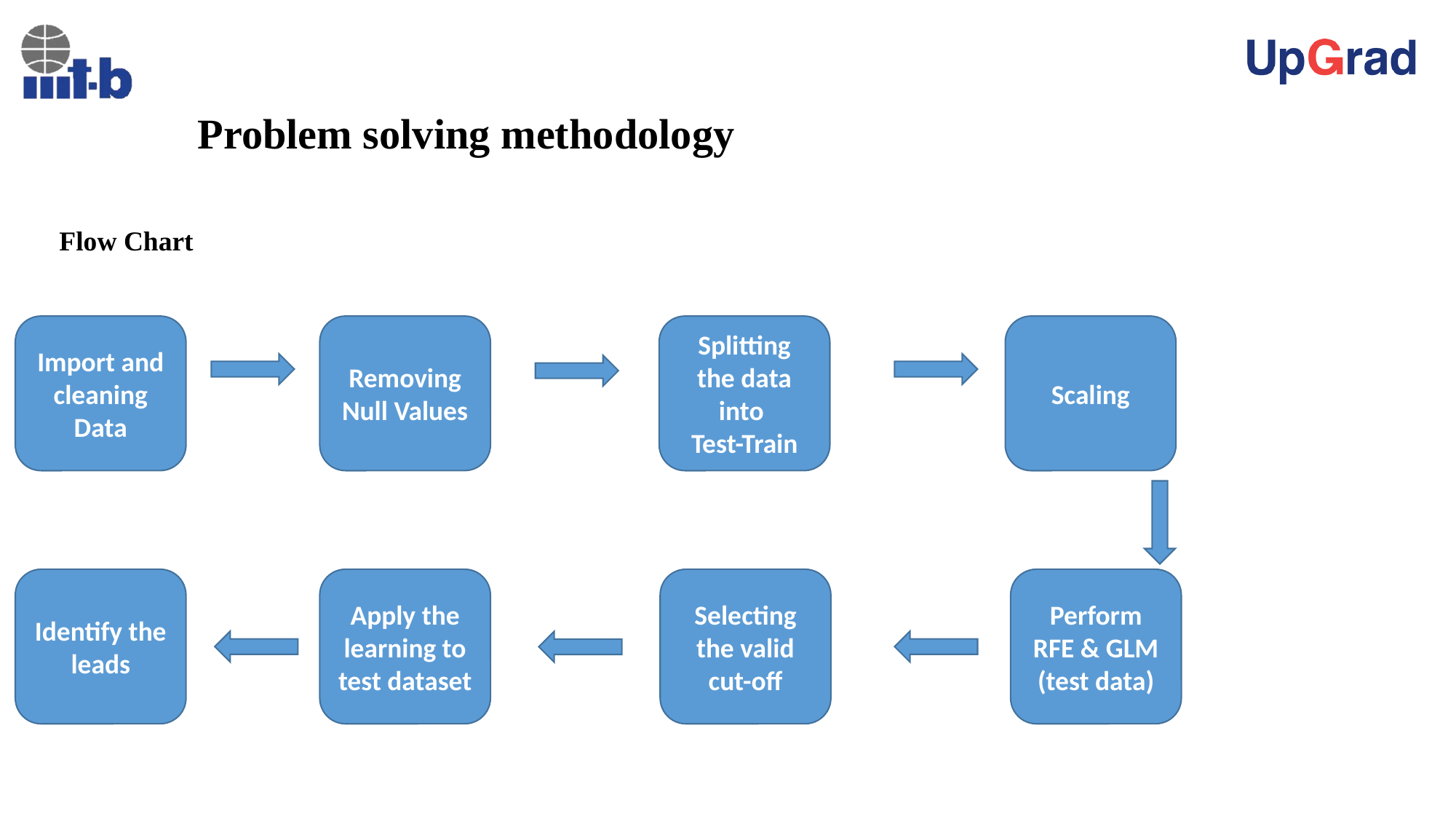

# Problem solving methodology
Flow Chart
Import and cleaning Data
Removing Null Values
Splitting the data into
Test-Train
Scaling

Identify the leads
Apply the learning to test dataset
Selecting the valid cut-off
Perform RFE & GLM (test data)